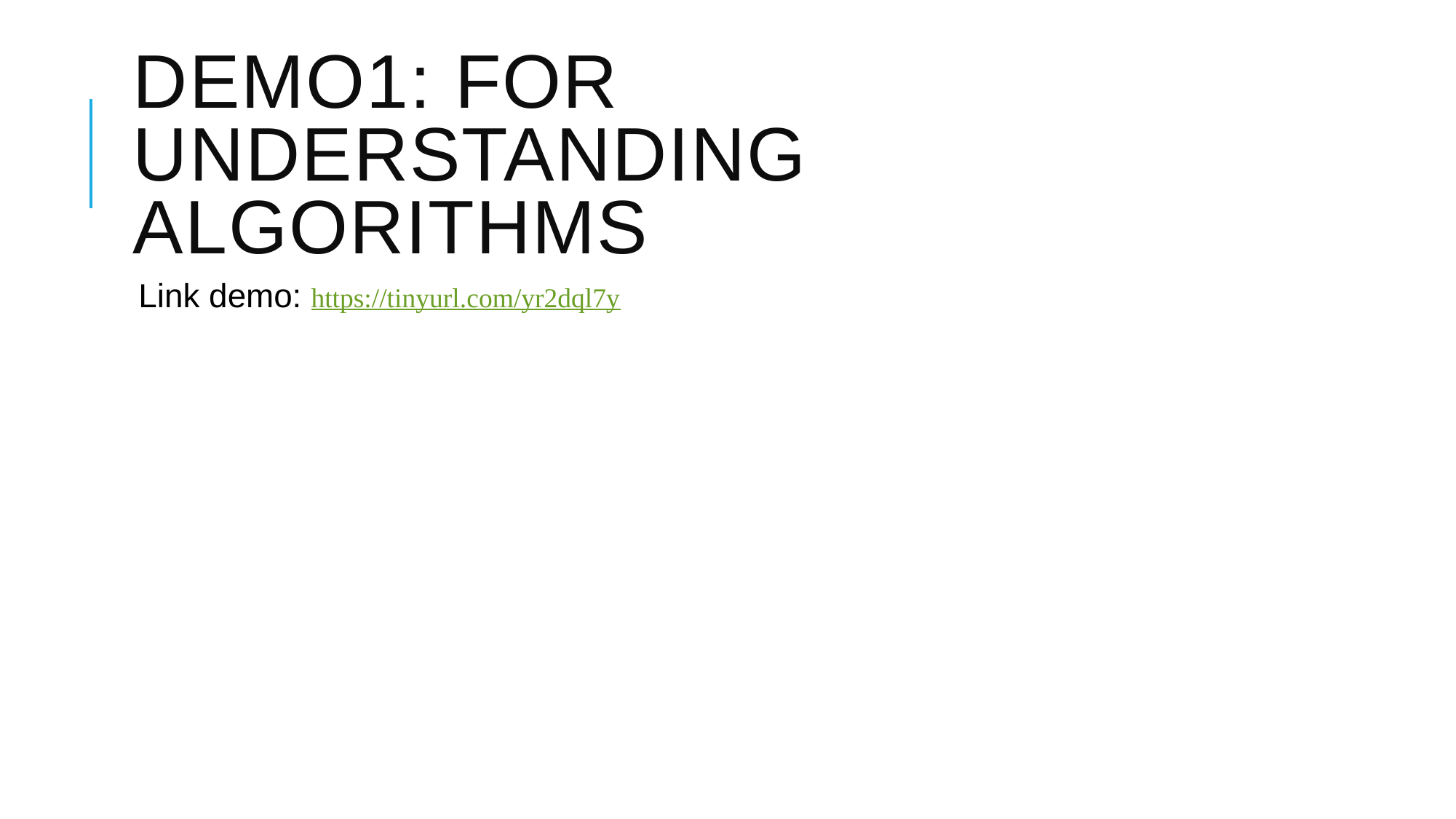

# DEMO1: For Understanding algorithms
Link demo: https://tinyurl.com/yr2dql7y